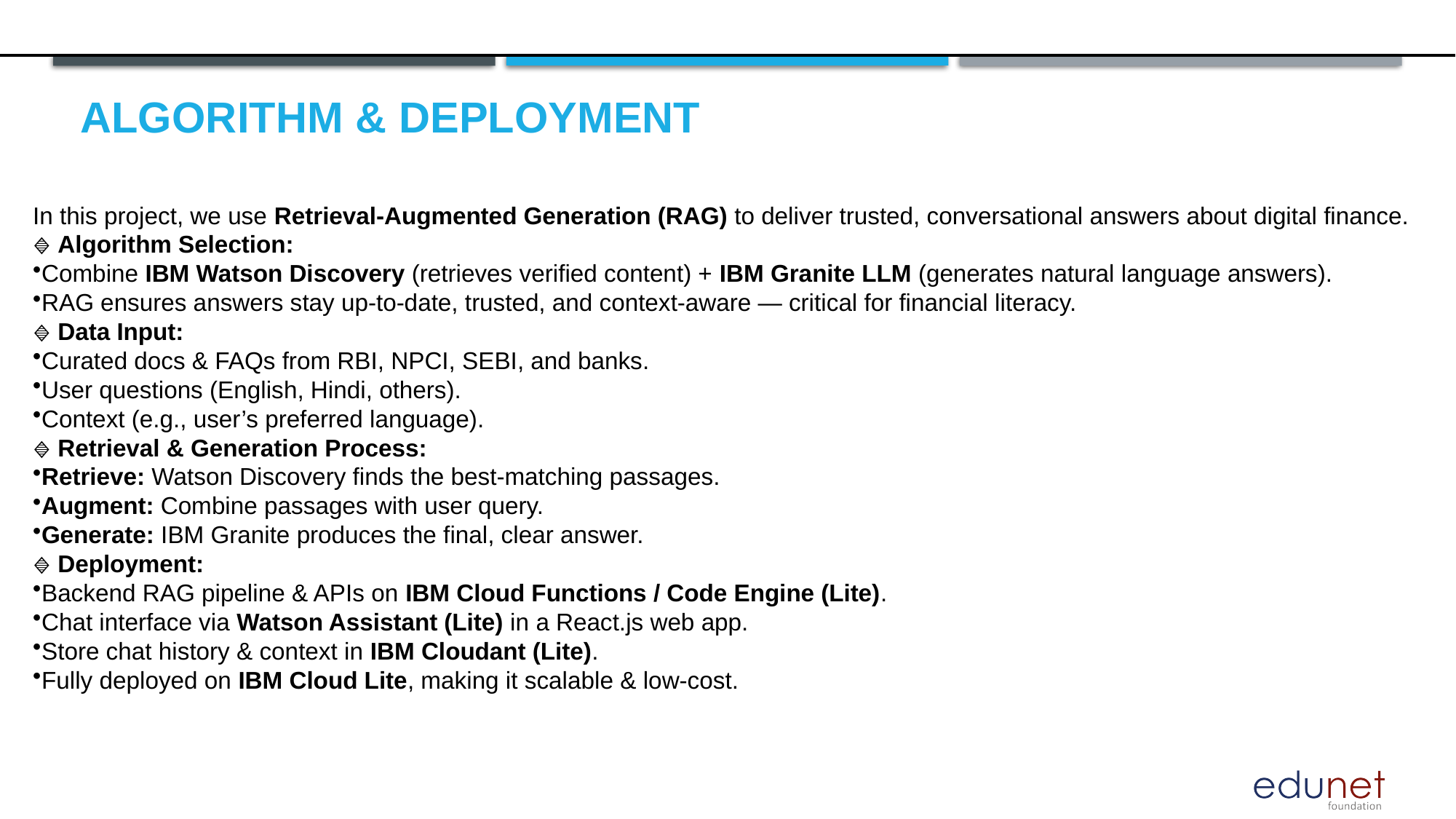

# Algorithm & Deployment
In this project, we use Retrieval-Augmented Generation (RAG) to deliver trusted, conversational answers about digital finance.
🔹 Algorithm Selection:
Combine IBM Watson Discovery (retrieves verified content) + IBM Granite LLM (generates natural language answers).
RAG ensures answers stay up-to-date, trusted, and context-aware — critical for financial literacy.
🔹 Data Input:
Curated docs & FAQs from RBI, NPCI, SEBI, and banks.
User questions (English, Hindi, others).
Context (e.g., user’s preferred language).
🔹 Retrieval & Generation Process:
Retrieve: Watson Discovery finds the best-matching passages.
Augment: Combine passages with user query.
Generate: IBM Granite produces the final, clear answer.
🔹 Deployment:
Backend RAG pipeline & APIs on IBM Cloud Functions / Code Engine (Lite).
Chat interface via Watson Assistant (Lite) in a React.js web app.
Store chat history & context in IBM Cloudant (Lite).
Fully deployed on IBM Cloud Lite, making it scalable & low-cost.